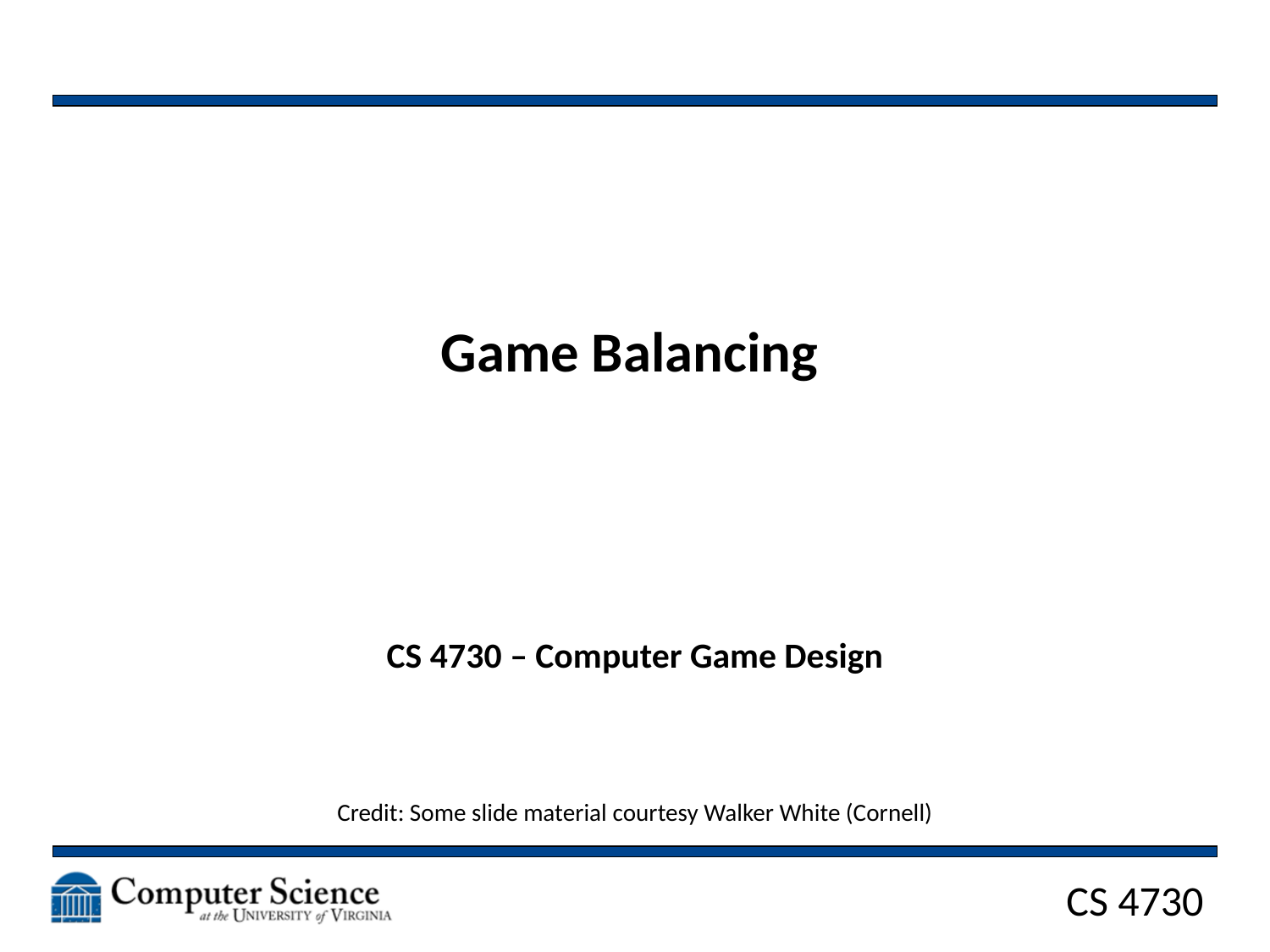

# Game Balancing
CS 4730 – Computer Game Design

Credit: Some slide material courtesy Walker White (Cornell)